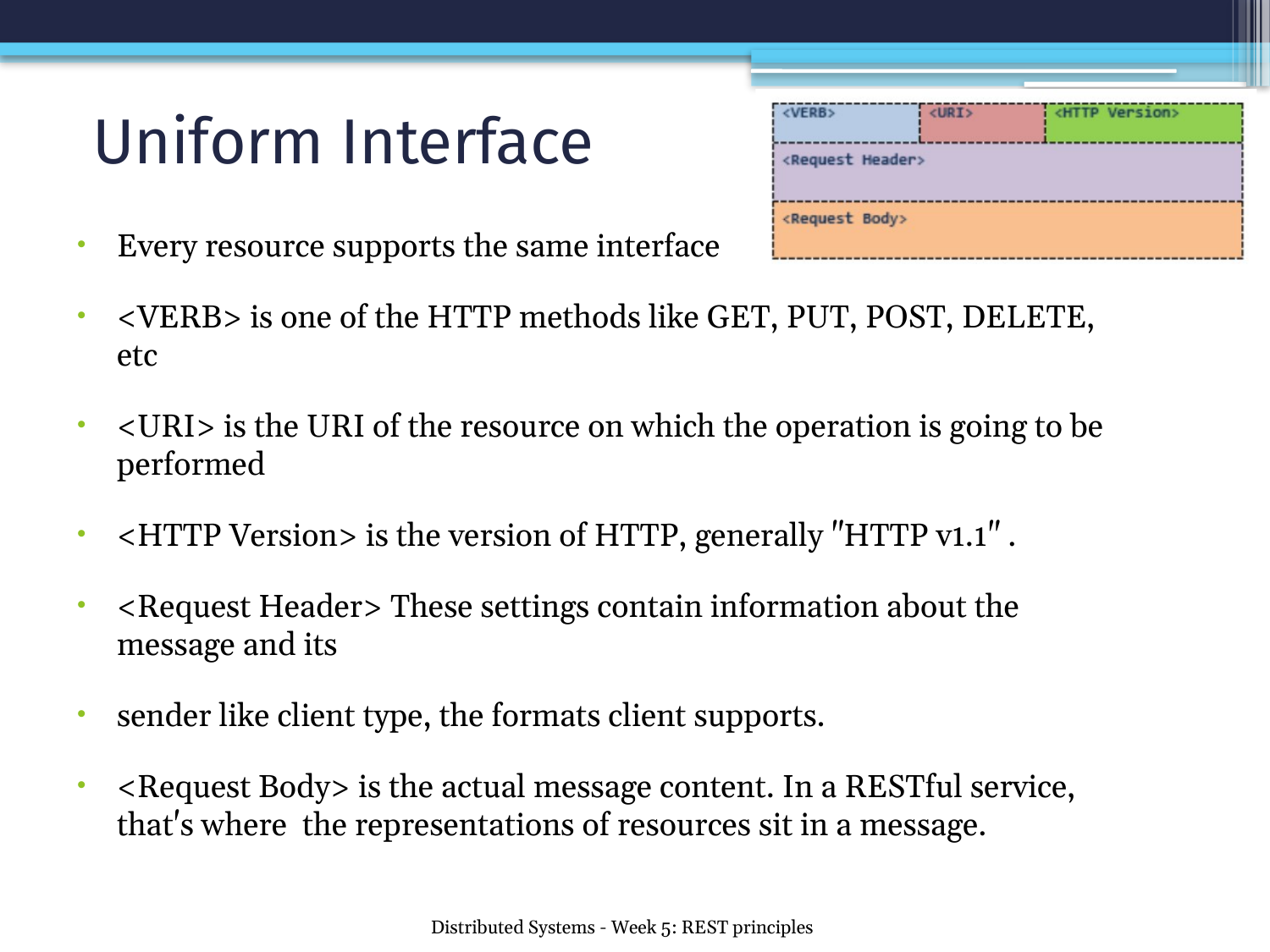

# Uniform Interface
Every resource supports the same interface
<VERB> is one of the HTTP methods like GET, PUT, POST, DELETE, etc
<URI> is the URI of the resource on which the operation is going to be performed
<HTTP Version> is the version of HTTP, generally "HTTP v1.1" .
<Request Header> These settings contain information about the message and its
sender like client type, the formats client supports.
<Request Body> is the actual message content. In a RESTful service, that's where  the representations of resources sit in a message.
Distributed Systems - Week 5: REST principles